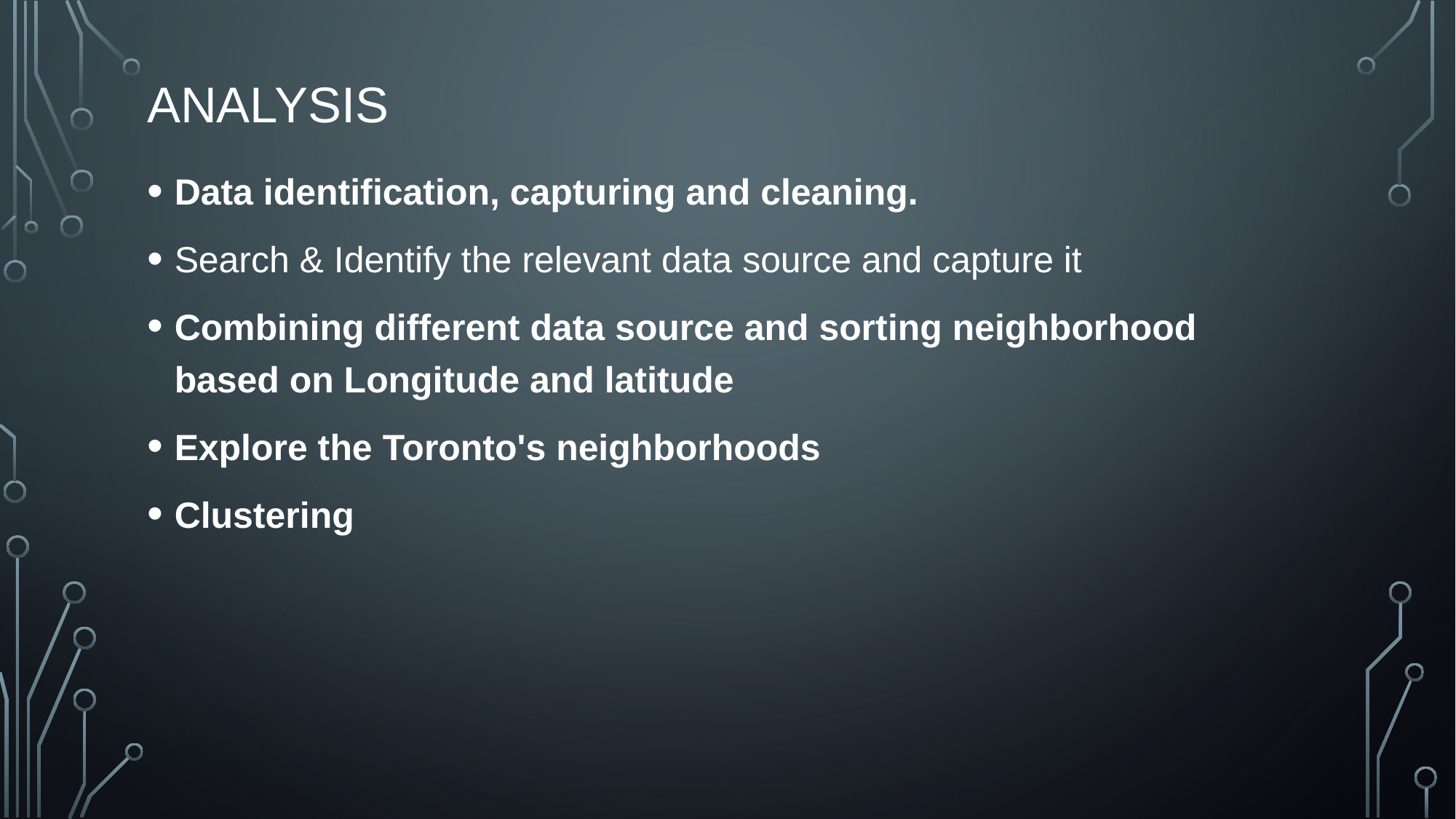

# Analysis
Data identification, capturing and cleaning.
Search & Identify the relevant data source and capture it
Combining different data source and sorting neighborhood based on Longitude and latitude
Explore the Toronto's neighborhoods
Clustering